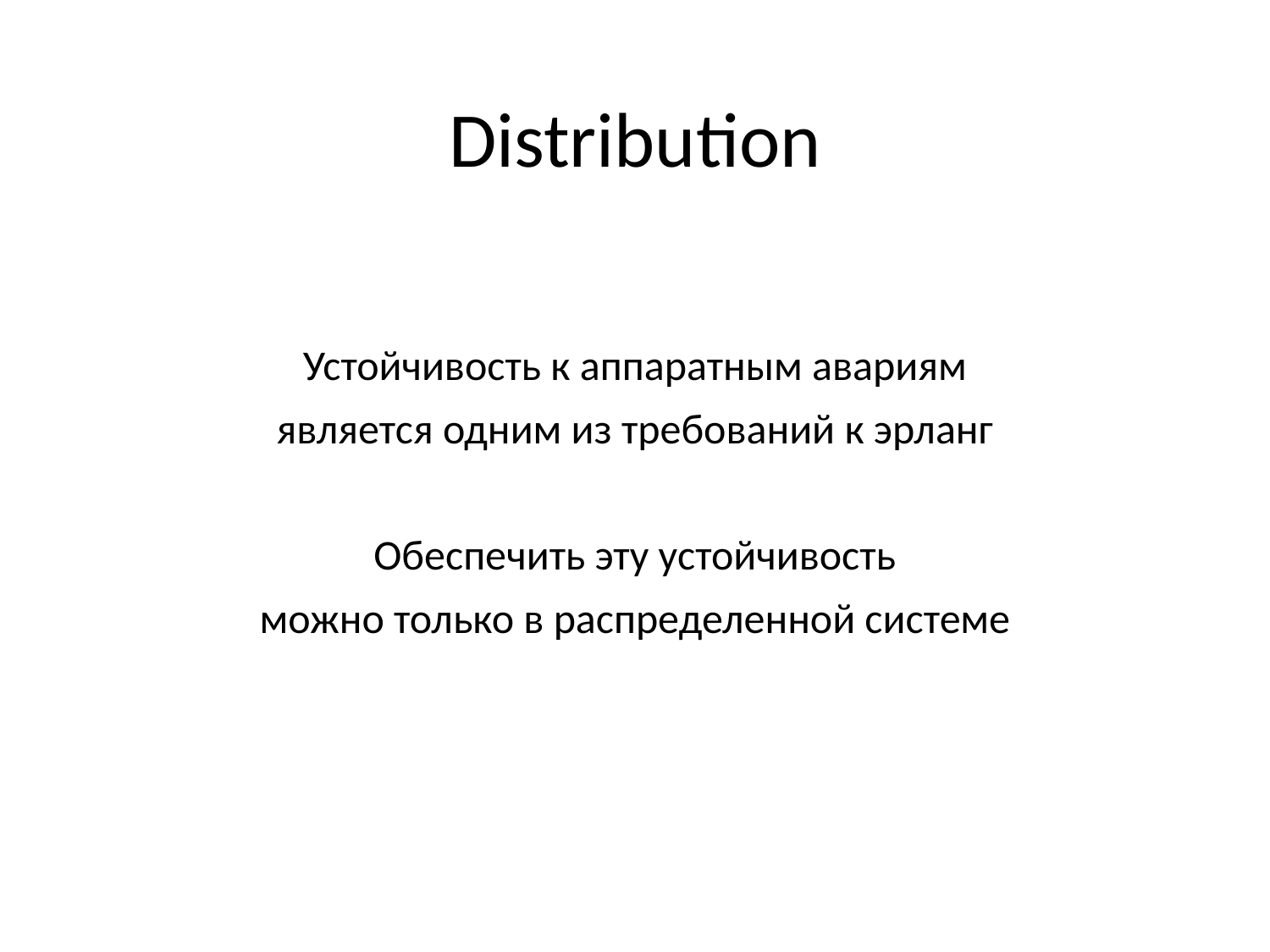

# Distribution
Устойчивость к аппаратным авариям
является одним из требований к эрланг

Обеспечить эту устойчивость
можно только в распределенной системе